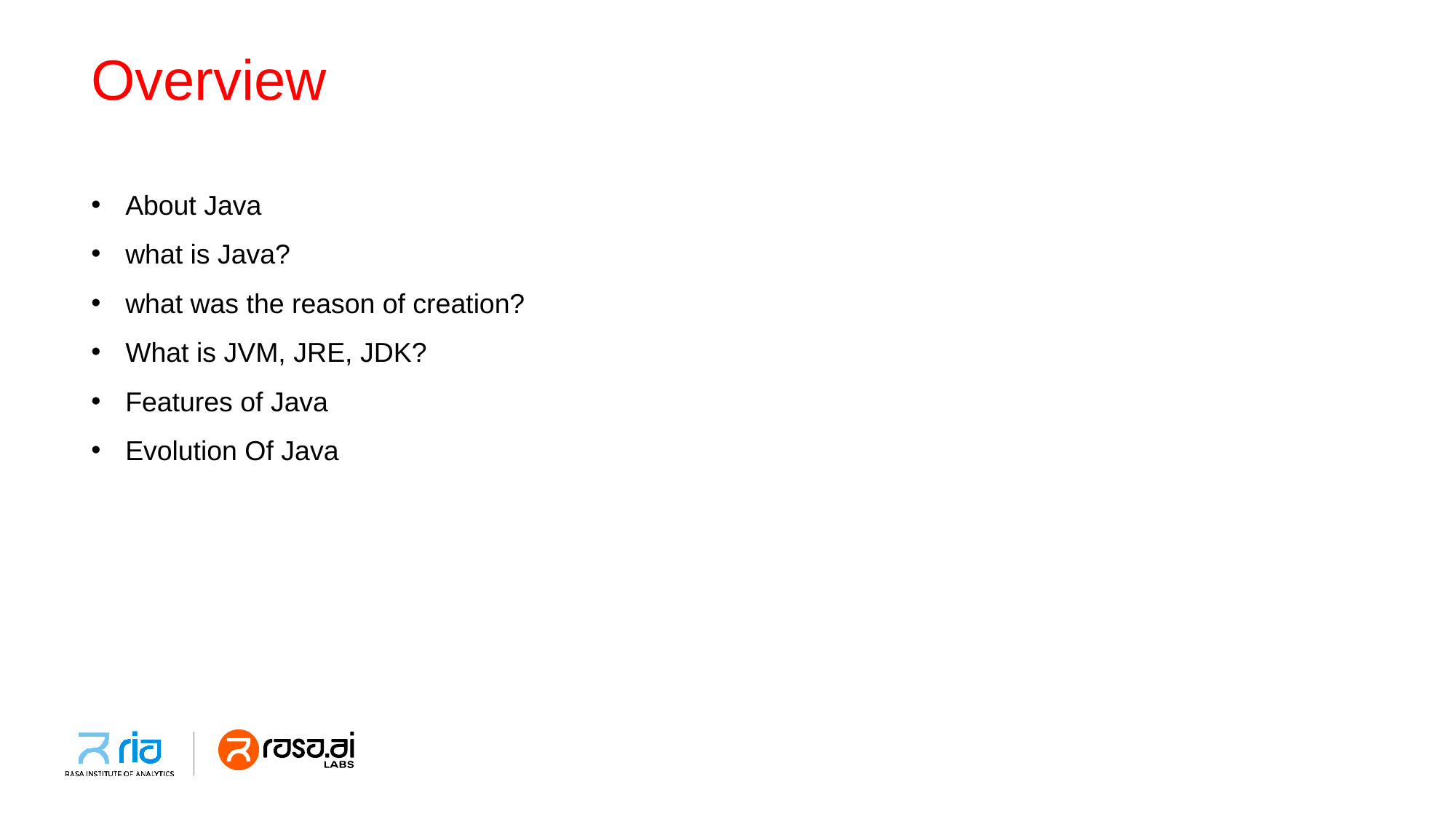

# Overview
About Java
what is Java?
what was the reason of creation?
What is JVM, JRE, JDK?
Features of Java
Evolution Of Java